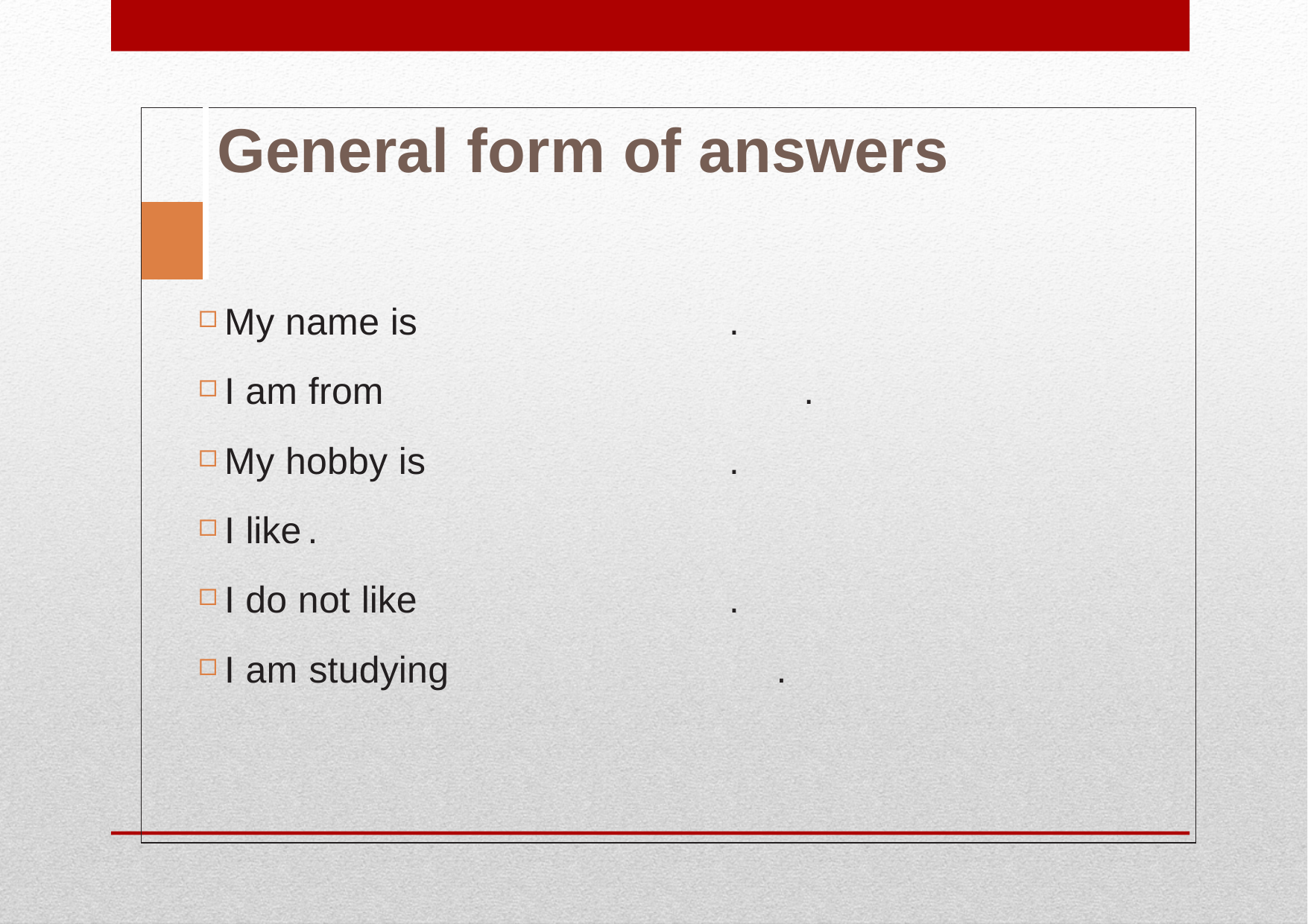

|  | General form of answers |
| --- | --- |
|  |  |
| My name is . I am from . My hobby is . I like . I do not like . I am studying . |  |